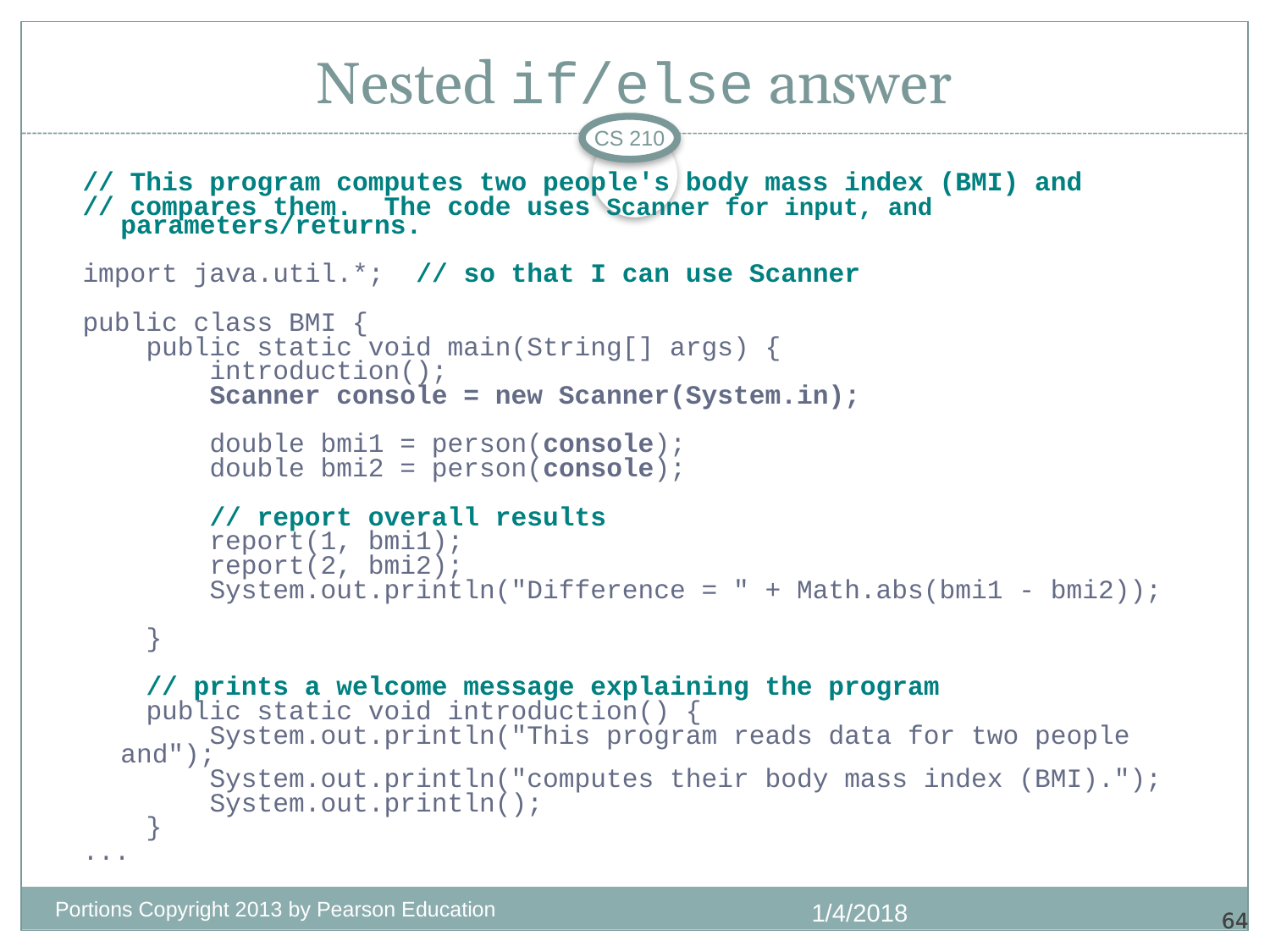

# Nested if/else answer
CS 210
// This program computes two people's body mass index (BMI) and
// compares them.  The code uses Scanner for input, and parameters/returns.

import java.util.*;  // so that I can use Scanner

public class BMI {
    public static void main(String[] args) {
        introduction();
        Scanner console = new Scanner(System.in);

        double bmi1 = person(console);
        double bmi2 = person(console);

        // report overall results
        report(1, bmi1);
        report(2, bmi2);
        System.out.println("Difference = " + Math.abs(bmi1 - bmi2));

    }

    // prints a welcome message explaining the program
    public static void introduction() {
        System.out.println("This program reads data for two people and");
        System.out.println("computes their body mass index (BMI).");
        System.out.println();
    }
...
Portions Copyright 2013 by Pearson Education
1/4/2018